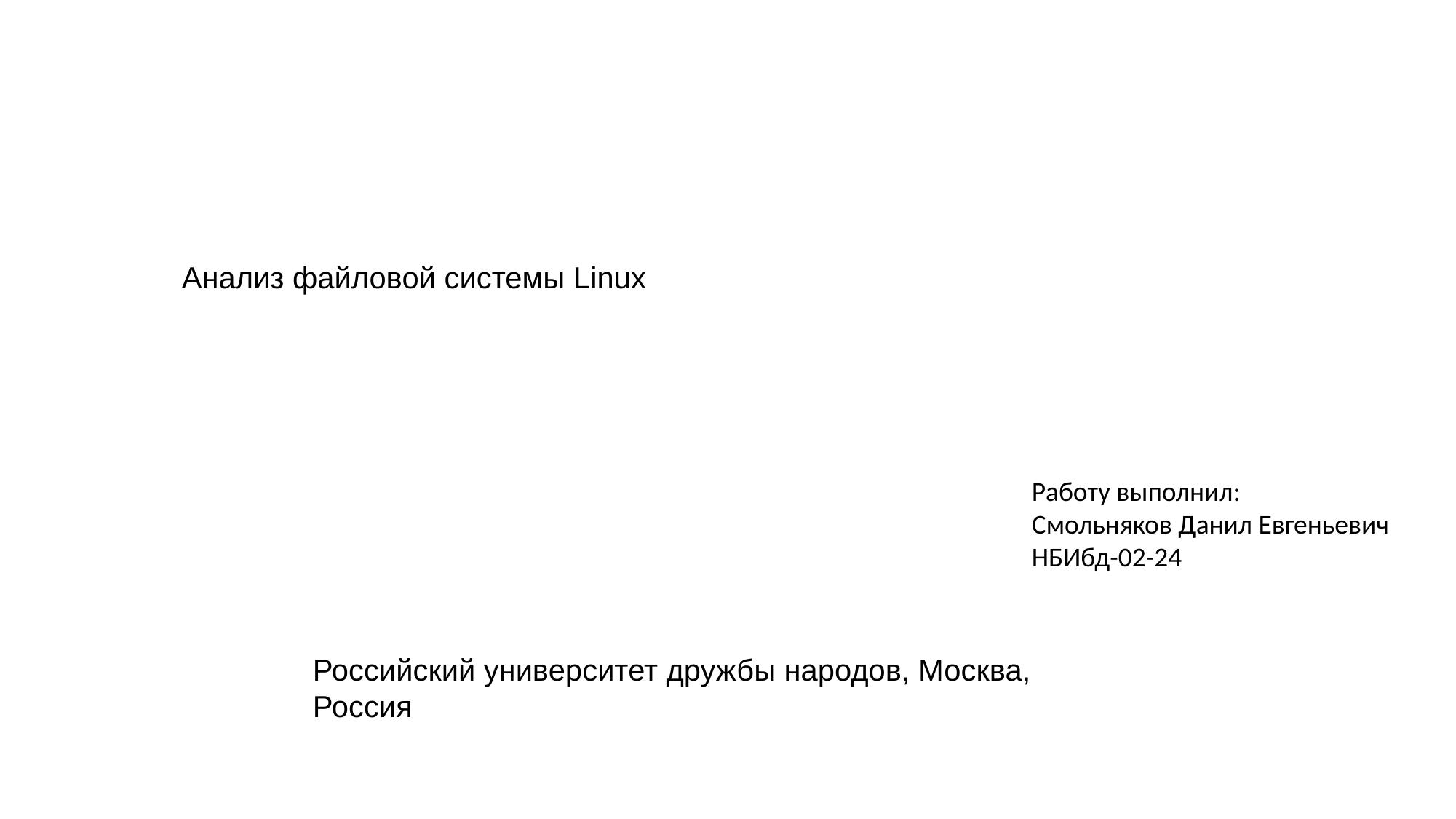

# Анализ файловой системы Linux
Работу выполнил:
Смольняков Данил Евгеньевич
НБИбд-02-24
Российский университет дружбы народов, Москва, Россия